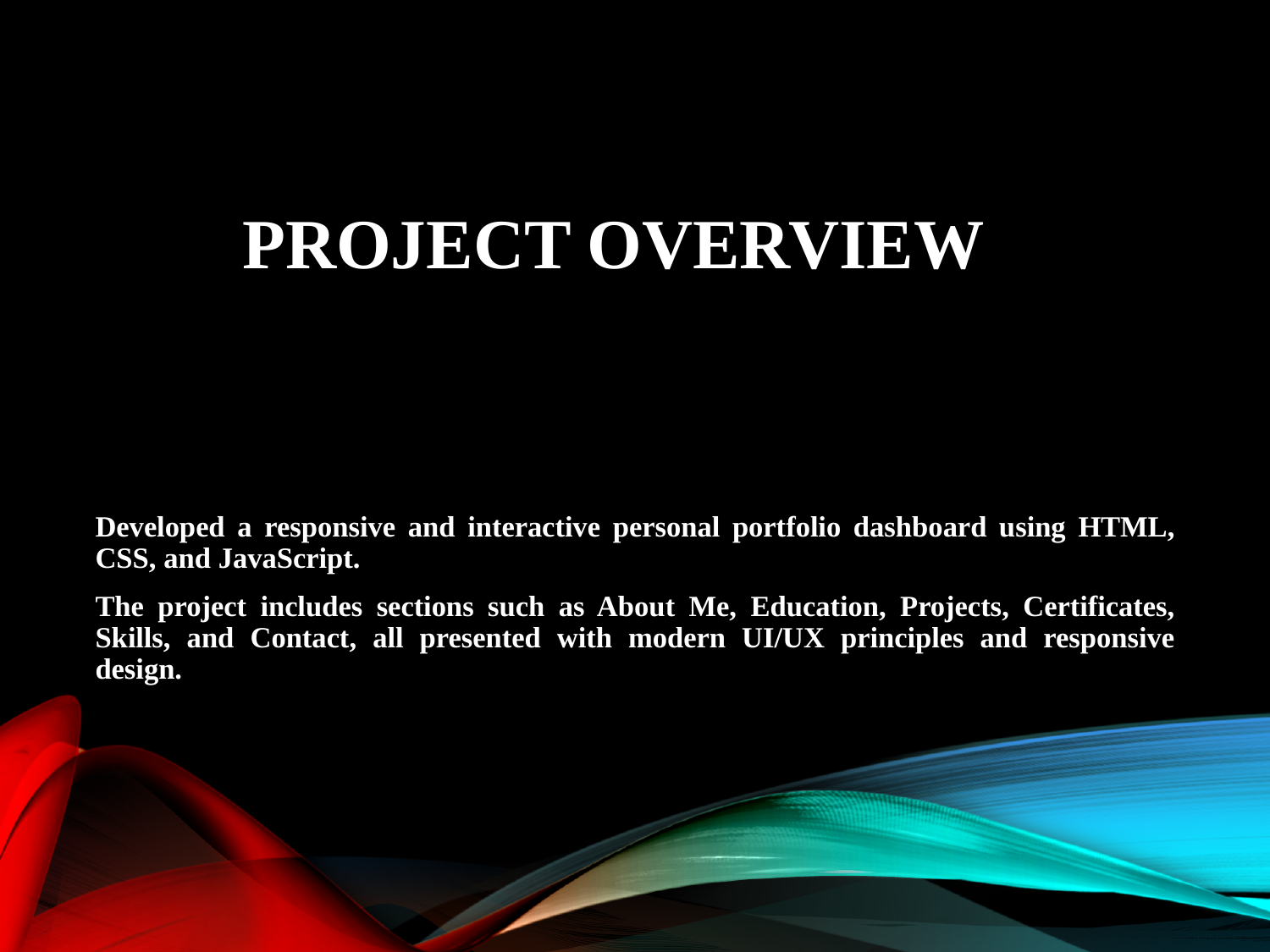

# Project Overview
Developed a responsive and interactive personal portfolio dashboard using HTML, CSS, and JavaScript.
The project includes sections such as About Me, Education, Projects, Certificates, Skills, and Contact, all presented with modern UI/UX principles and responsive design.